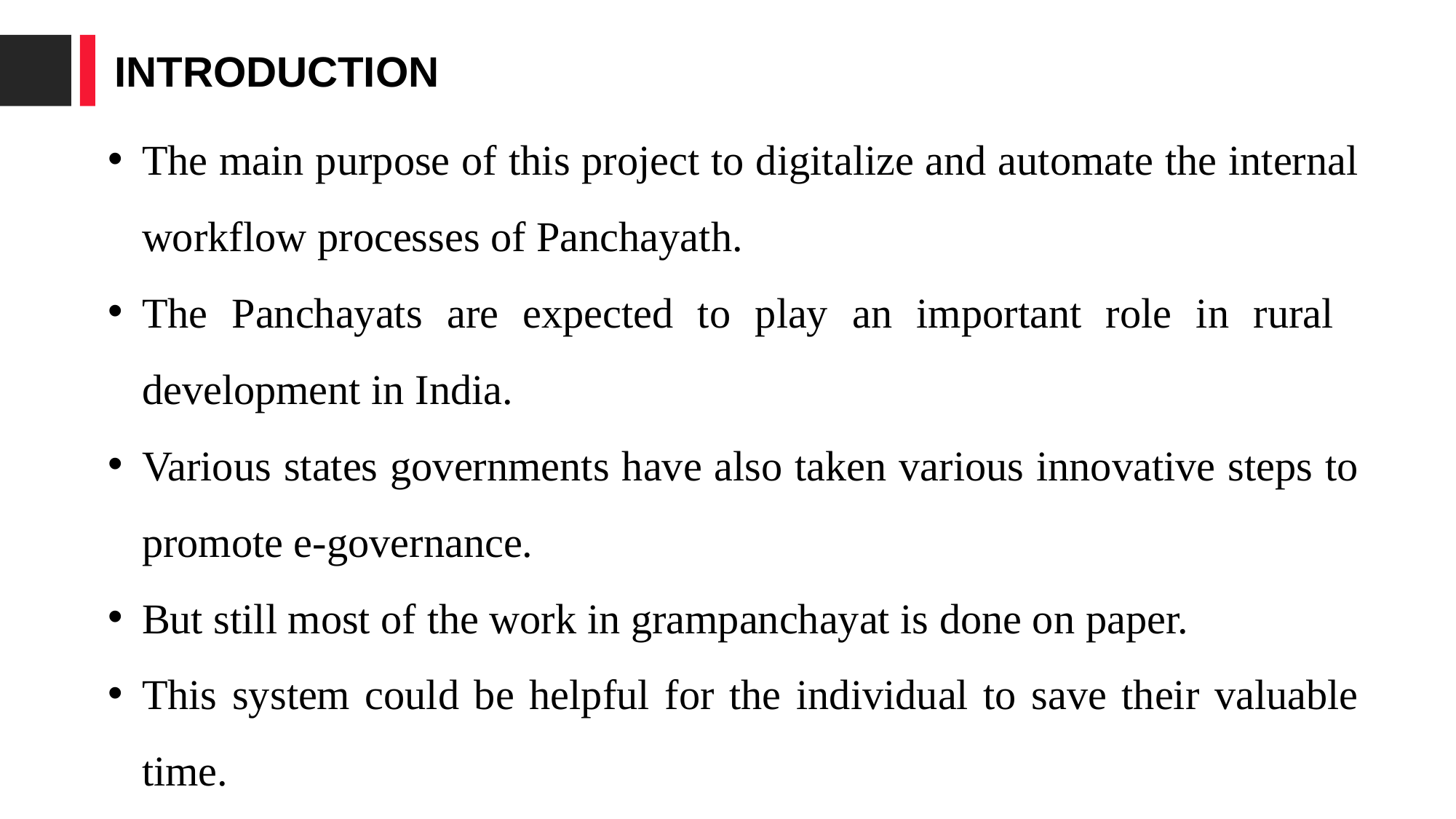

INTRODUCTION
The main purpose of this project to digitalize and automate the internal workflow processes of Panchayath.
The Panchayats are expected to play an important role in rural  development in India.
Various states governments have also taken various innovative steps to promote e-governance.
But still most of the work in grampanchayat is done on paper.
This system could be helpful for the individual to save their valuable time.